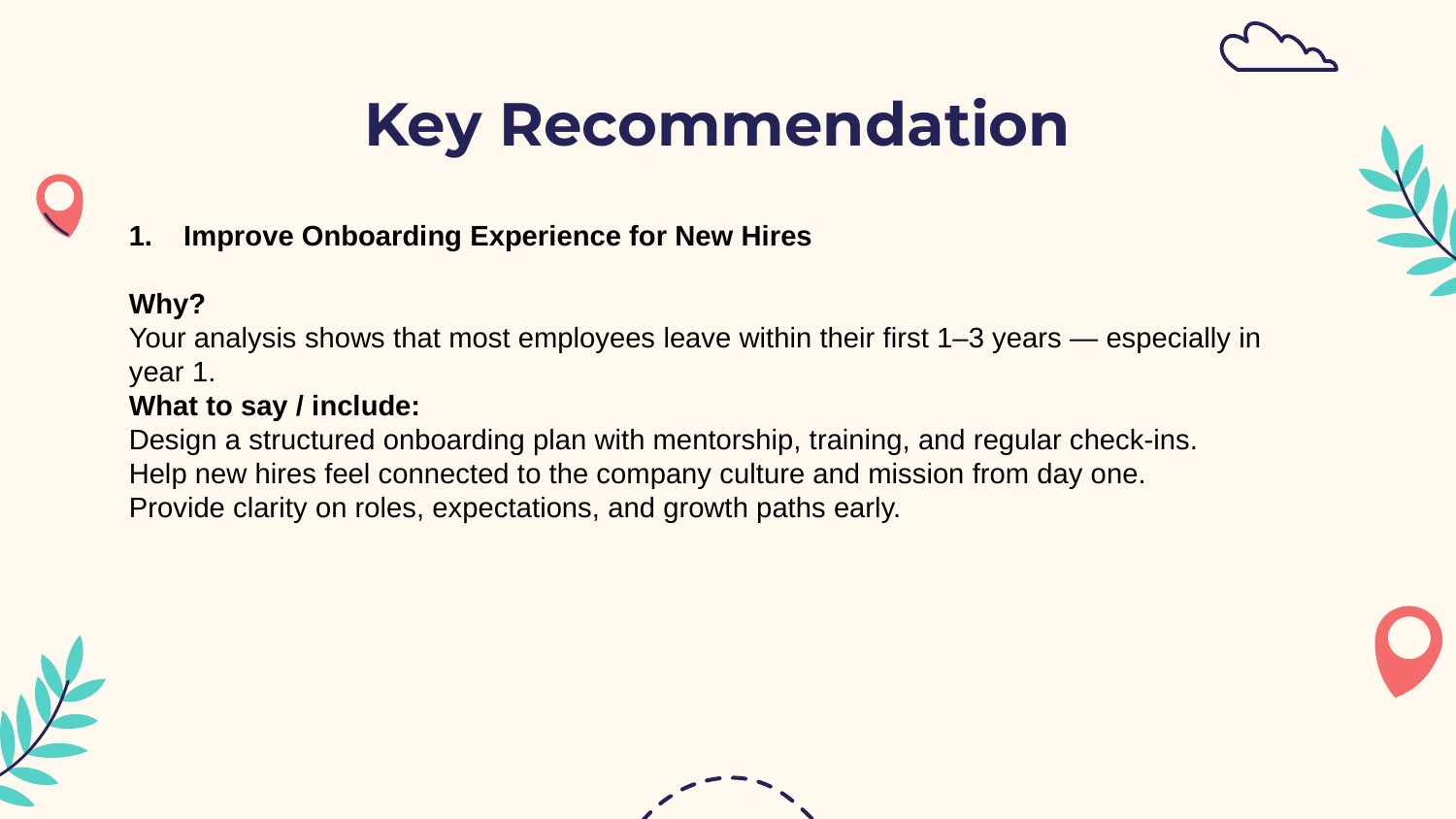

# Key Recommendation
Improve Onboarding Experience for New Hires

Why?
Your analysis shows that most employees leave within their first 1–3 years — especially in year 1.
What to say / include:
Design a structured onboarding plan with mentorship, training, and regular check-ins.
Help new hires feel connected to the company culture and mission from day one.
Provide clarity on roles, expectations, and growth paths early.